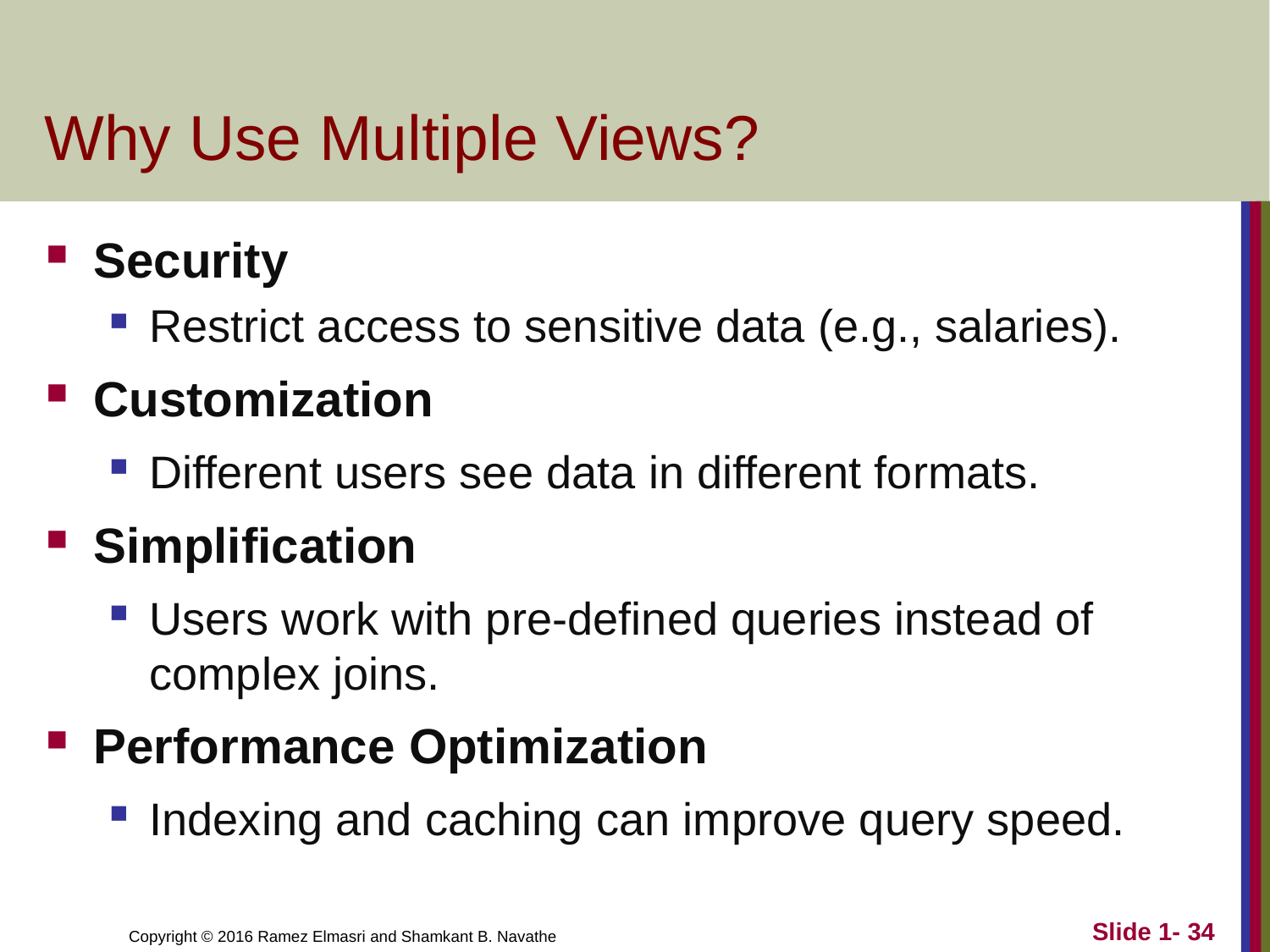

# Why Use Multiple Views?
Security
Restrict access to sensitive data (e.g., salaries).
Customization
Different users see data in different formats.
Simplification
Users work with pre-defined queries instead of complex joins.
Performance Optimization
Indexing and caching can improve query speed.

Slide 1- 34